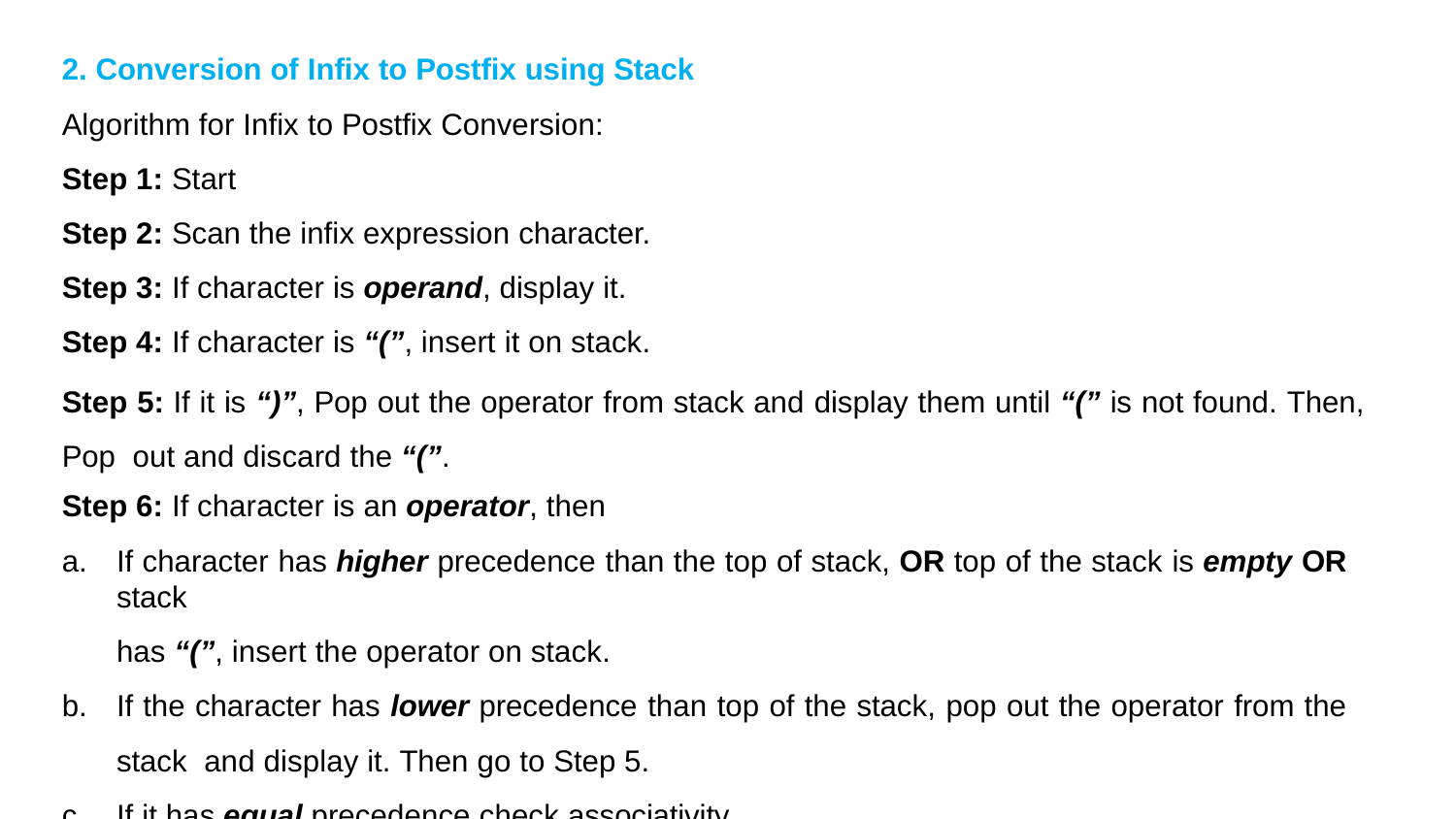

2. Conversion of Infix to Postfix using Stack
Algorithm for Infix to Postfix Conversion:
Step 1: Start
Step 2: Scan the infix expression character.
Step 3: If character is operand, display it.
Step 4: If character is “(”, insert it on stack.
Step 5: If it is “)”, Pop out the operator from stack and display them until “(” is not found. Then, Pop  out and discard the “(”.
Step 6: If character is an operator, then
If character has higher precedence than the top of stack, OR top of the stack is empty OR stack
has “(”, insert the operator on stack.
If the character has lower precedence than top of the stack, pop out the operator from the stack  and display it. Then go to Step 5.
If it has equal precedence check associativity.